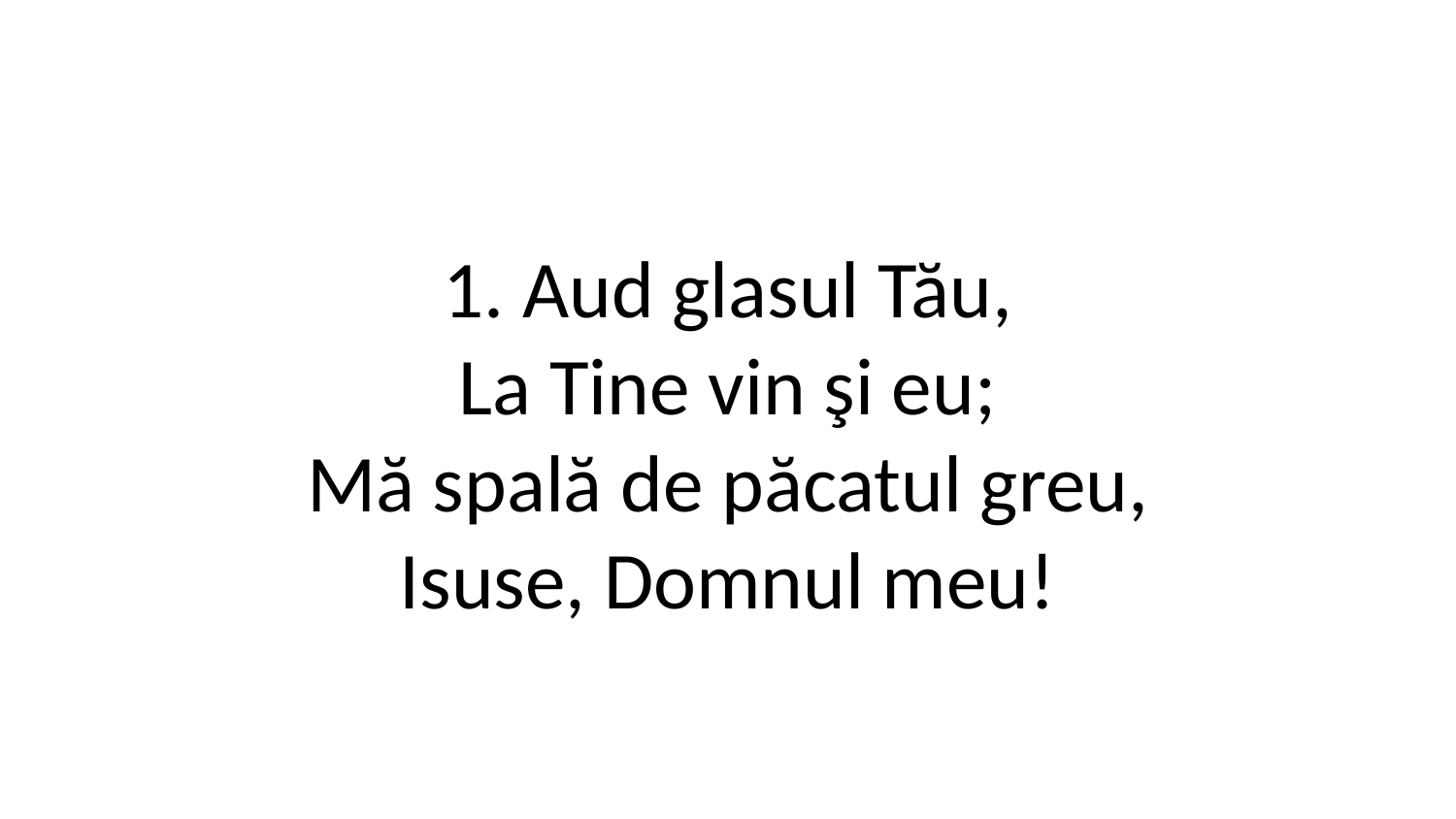

1. Aud glasul Tău,
La Tine vin şi eu;
Mă spală de păcatul greu,
Isuse, Domnul meu!